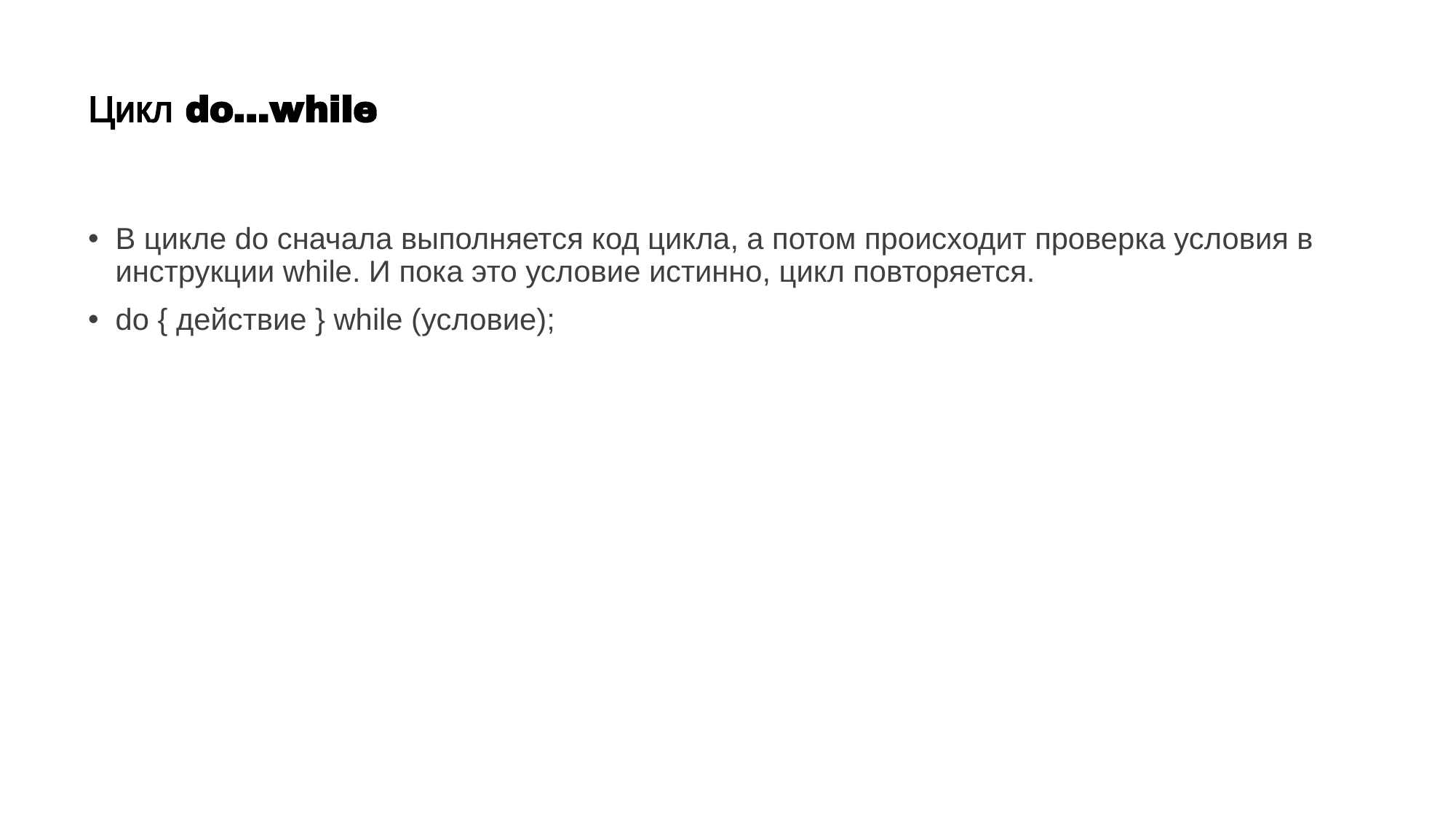

# Цикл do...while
В цикле do сначала выполняется код цикла, а потом происходит проверка условия в инструкции while. И пока это условие истинно, цикл повторяется.
do { действие } while (условие);